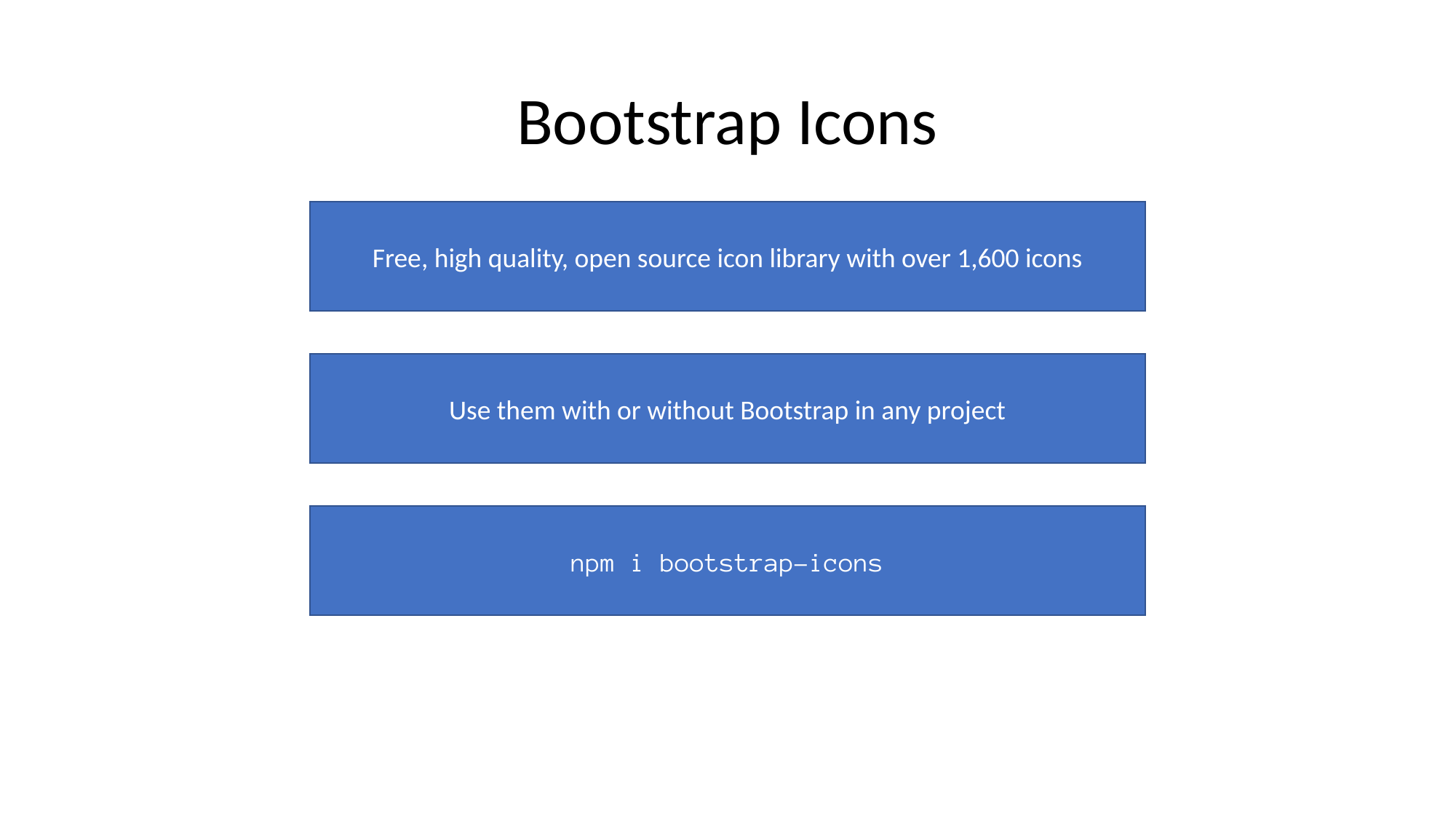

# Bootstrap Icons
Free, high quality, open source icon library with over 1,600 icons
Use them with or without Bootstrap in any project
npm i bootstrap-icons